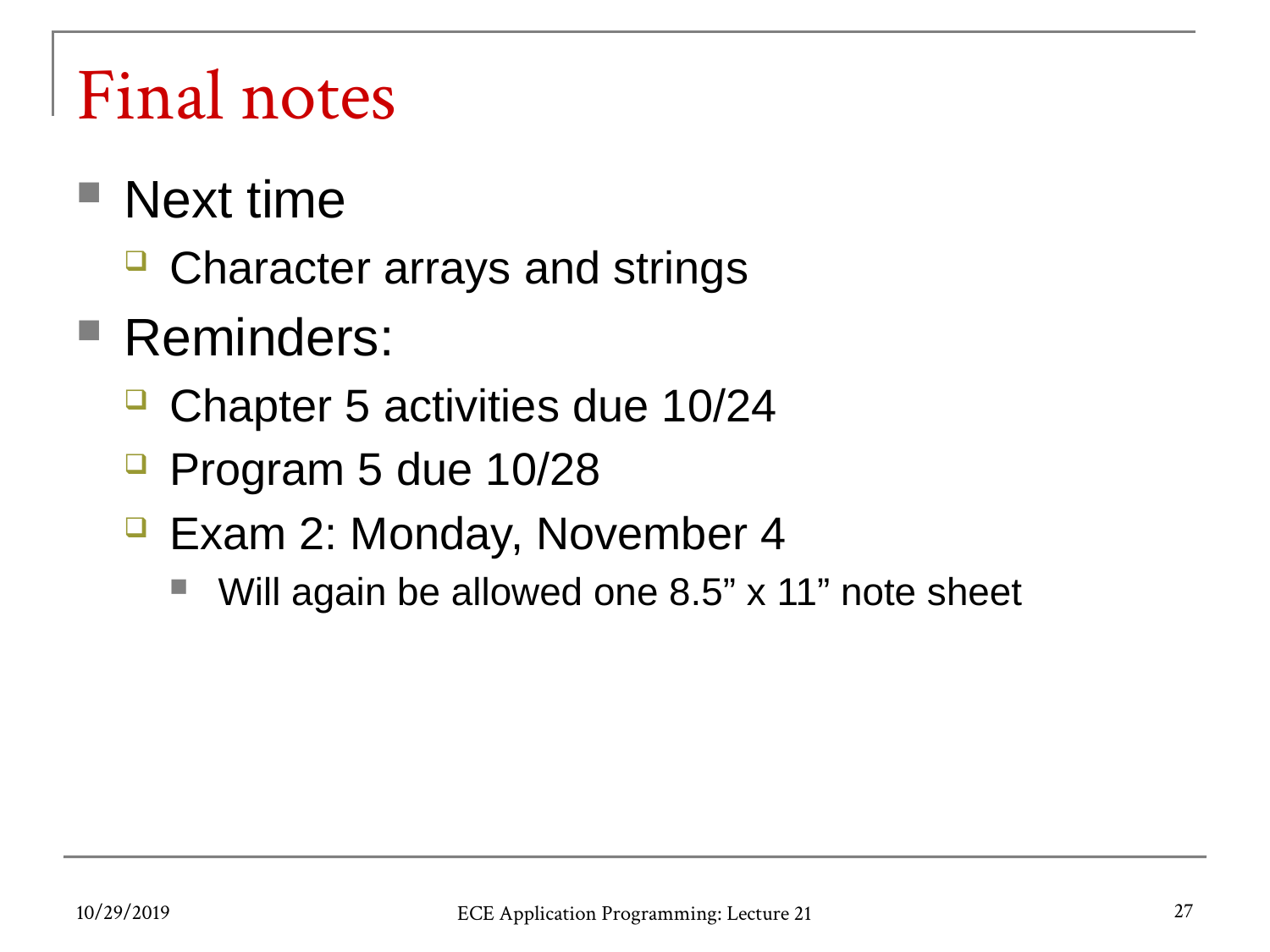

# Final notes
Next time
Character arrays and strings
Reminders:
Chapter 5 activities due 10/24
Program 5 due 10/28
Exam 2: Monday, November 4
Will again be allowed one 8.5” x 11” note sheet
10/29/2019
27
ECE Application Programming: Lecture 21